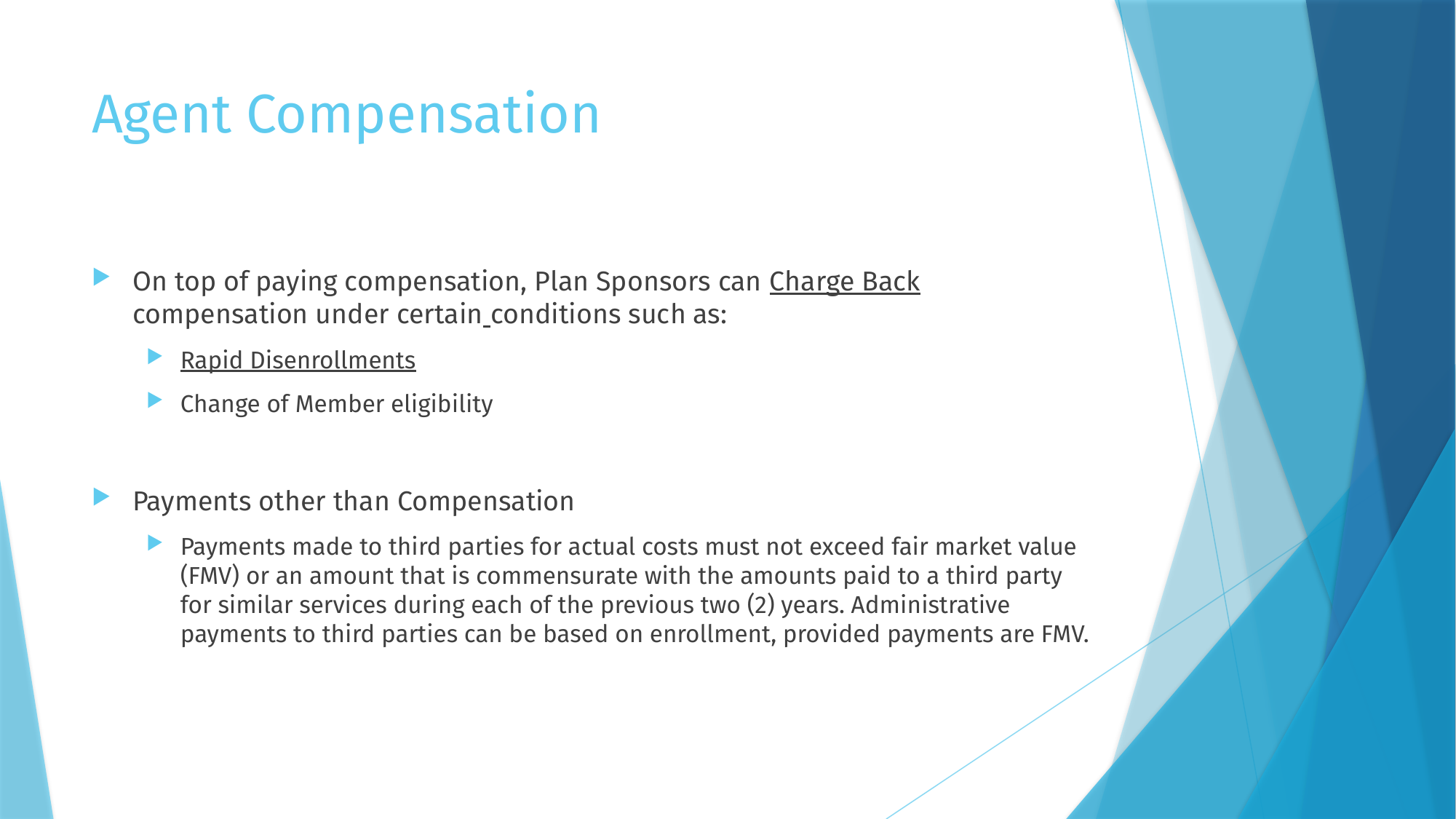

# Agent Compensation
On top of paying compensation, Plan Sponsors can Charge Back compensation under certain conditions such as:
Rapid Disenrollments
Change of Member eligibility

Payments other than Compensation
Payments made to third parties for actual costs must not exceed fair market value (FMV) or an amount that is commensurate with the amounts paid to a third party for similar services during each of the previous two (2) years. Administrative payments to third parties can be based on enrollment, provided payments are FMV.